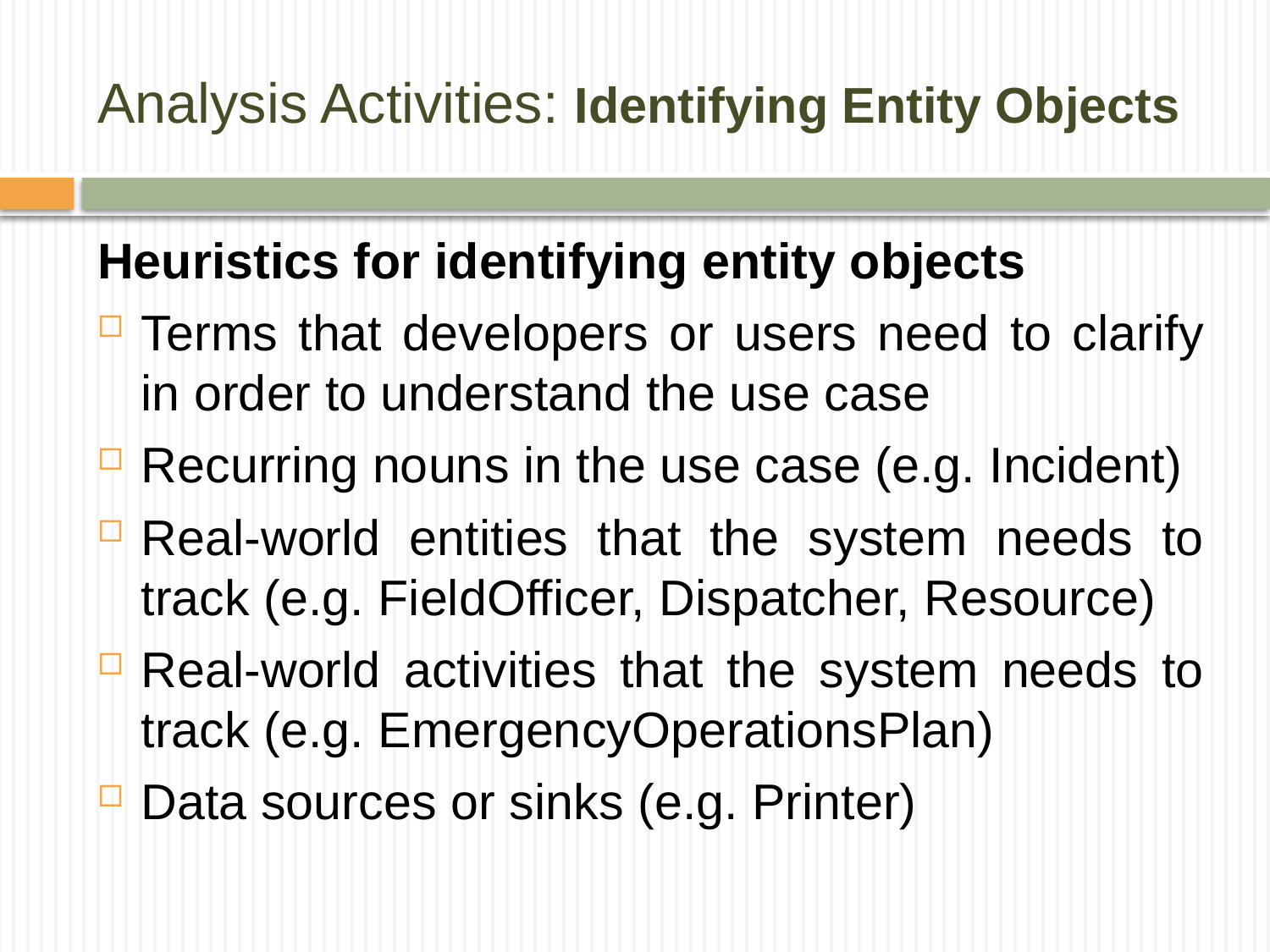

# Analysis Activities: Identifying Entity Objects
Heuristics for identifying entity objects
Terms that developers or users need to clarify in order to understand the use case
Recurring nouns in the use case (e.g. Incident)
Real-world entities that the system needs to track (e.g. FieldOfficer, Dispatcher, Resource)
Real-world activities that the system needs to track (e.g. EmergencyOperationsPlan)
Data sources or sinks (e.g. Printer)